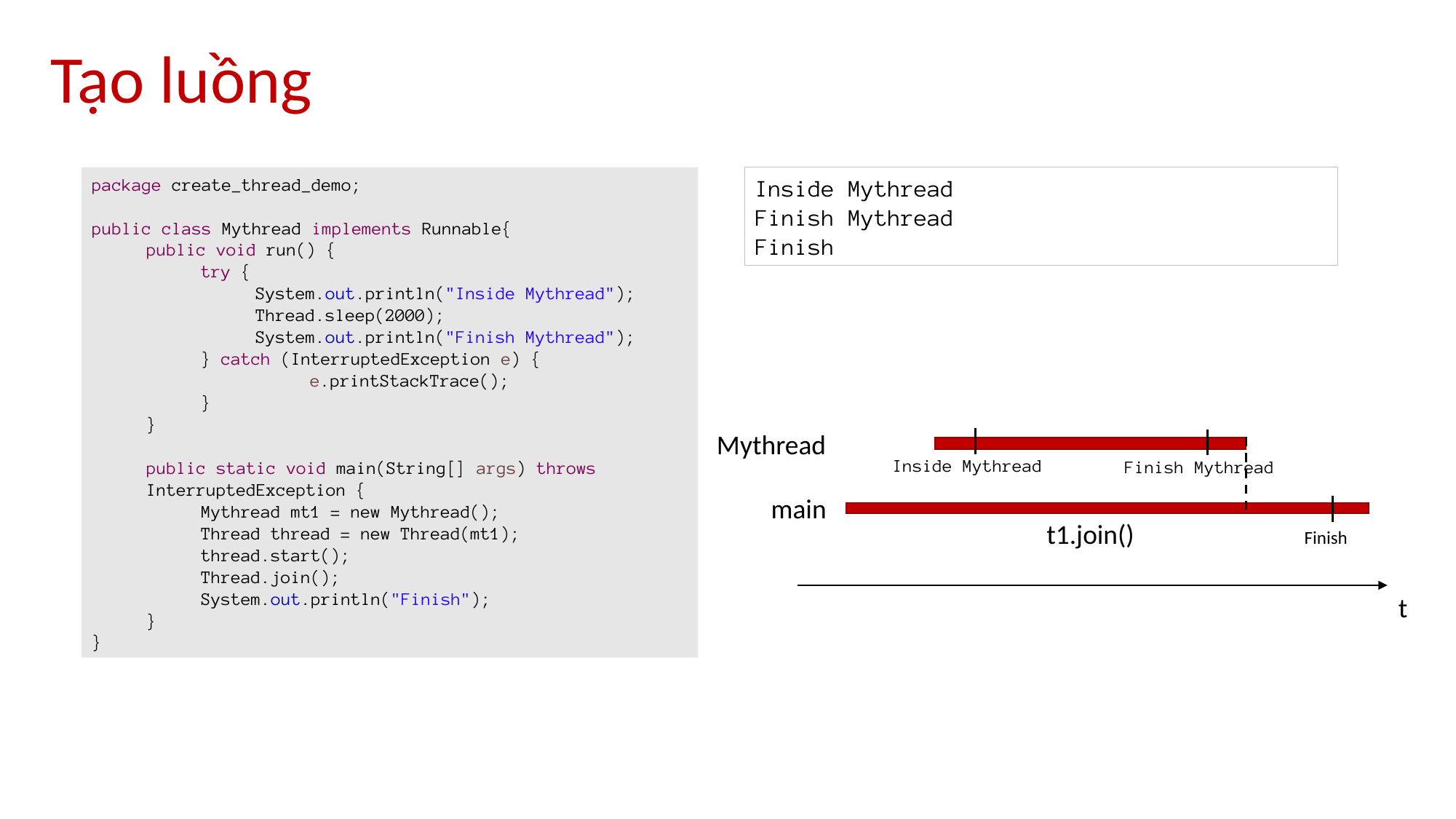

Tạo luồng
package create_thread_demo;

public class Mythread implements Runnable{
public void run() {
try {
System.out.println("Inside Mythread");
Thread.sleep(2000);
System.out.println("Finish Mythread");
} catch (InterruptedException e) {
	e.printStackTrace();
}
}

public static void main(String[] args) throws InterruptedException {
Mythread mt1 = new Mythread();
Thread thread = new Thread(mt1);
thread.start();
Thread.join();
System.out.println("Finish");
}
}
Inside Mythread
Finish Mythread
Finish
Mythread

Inside Mythread
Finish Mythread
main

Finish
t
t1.join()